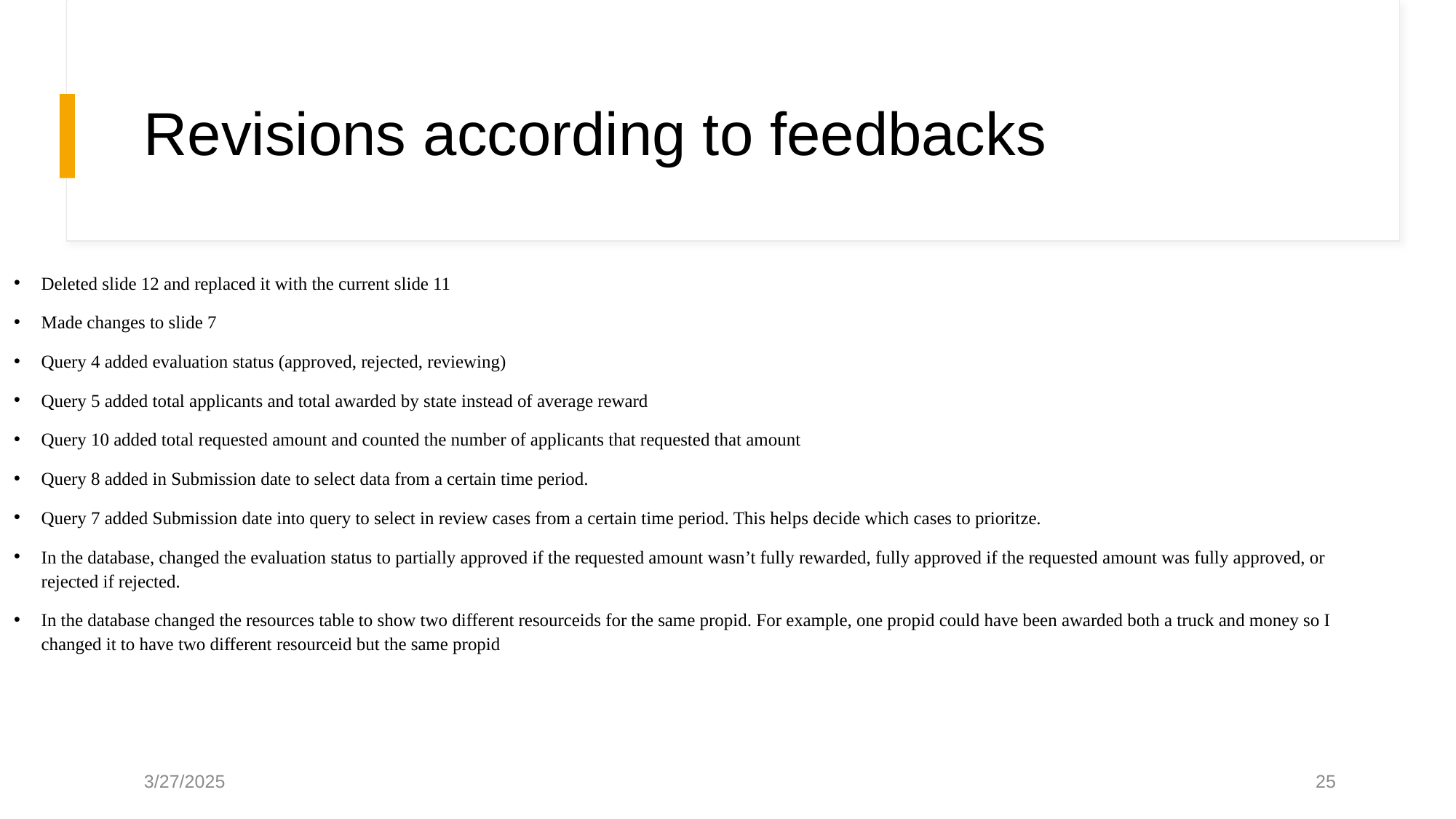

# Revisions according to feedbacks
Deleted slide 12 and replaced it with the current slide 11
Made changes to slide 7
Query 4 added evaluation status (approved, rejected, reviewing)
Query 5 added total applicants and total awarded by state instead of average reward
Query 10 added total requested amount and counted the number of applicants that requested that amount
Query 8 added in Submission date to select data from a certain time period.
Query 7 added Submission date into query to select in review cases from a certain time period. This helps decide which cases to prioritze.
In the database, changed the evaluation status to partially approved if the requested amount wasn’t fully rewarded, fully approved if the requested amount was fully approved, or rejected if rejected.
In the database changed the resources table to show two different resourceids for the same propid. For example, one propid could have been awarded both a truck and money so I changed it to have two different resourceid but the same propid

3/27/2025

25